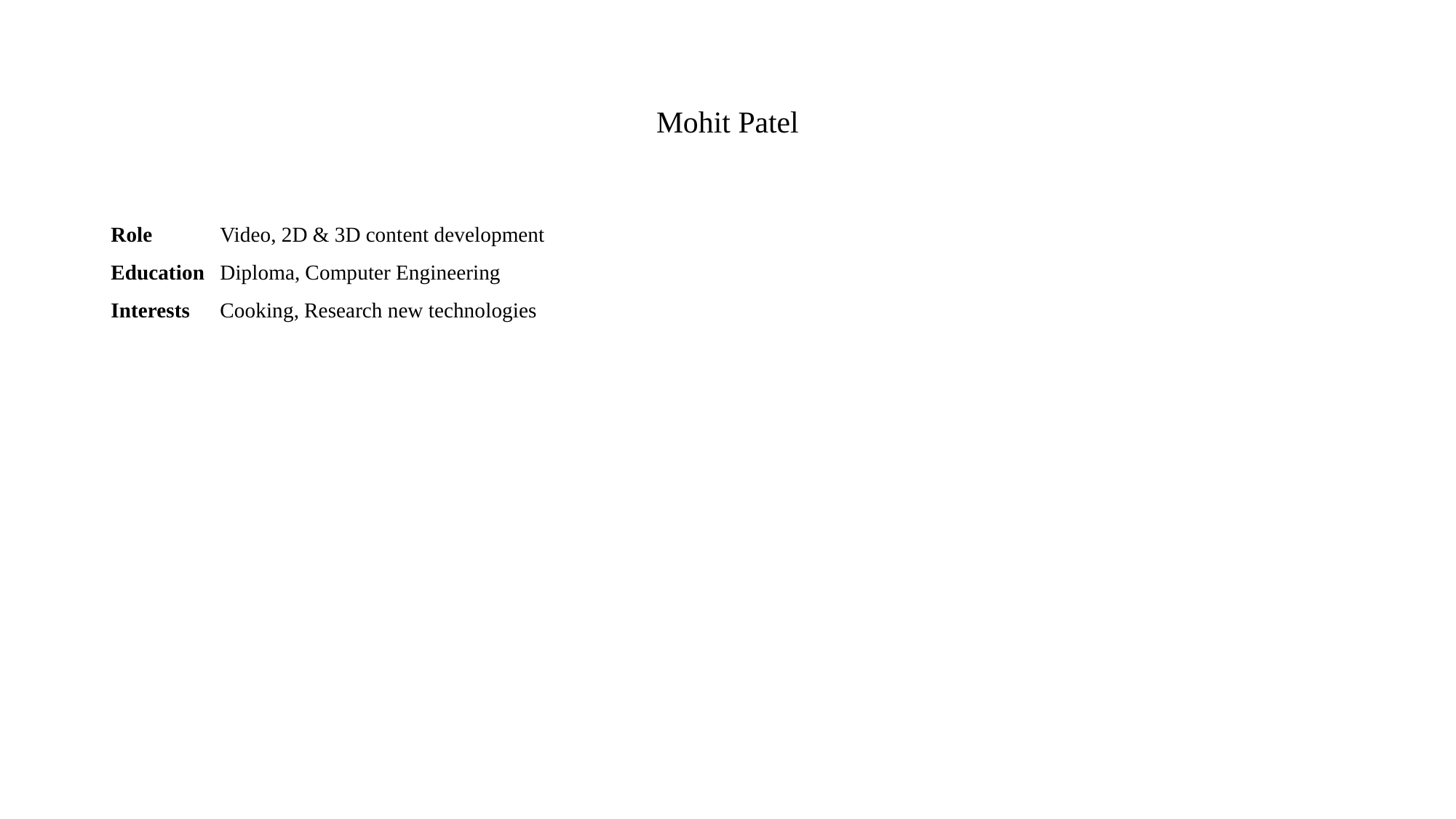

# Mohit Patel
Role	Video, 2D & 3D content development
Education	Diploma, Computer Engineering
Interests	Cooking, Research new technologies